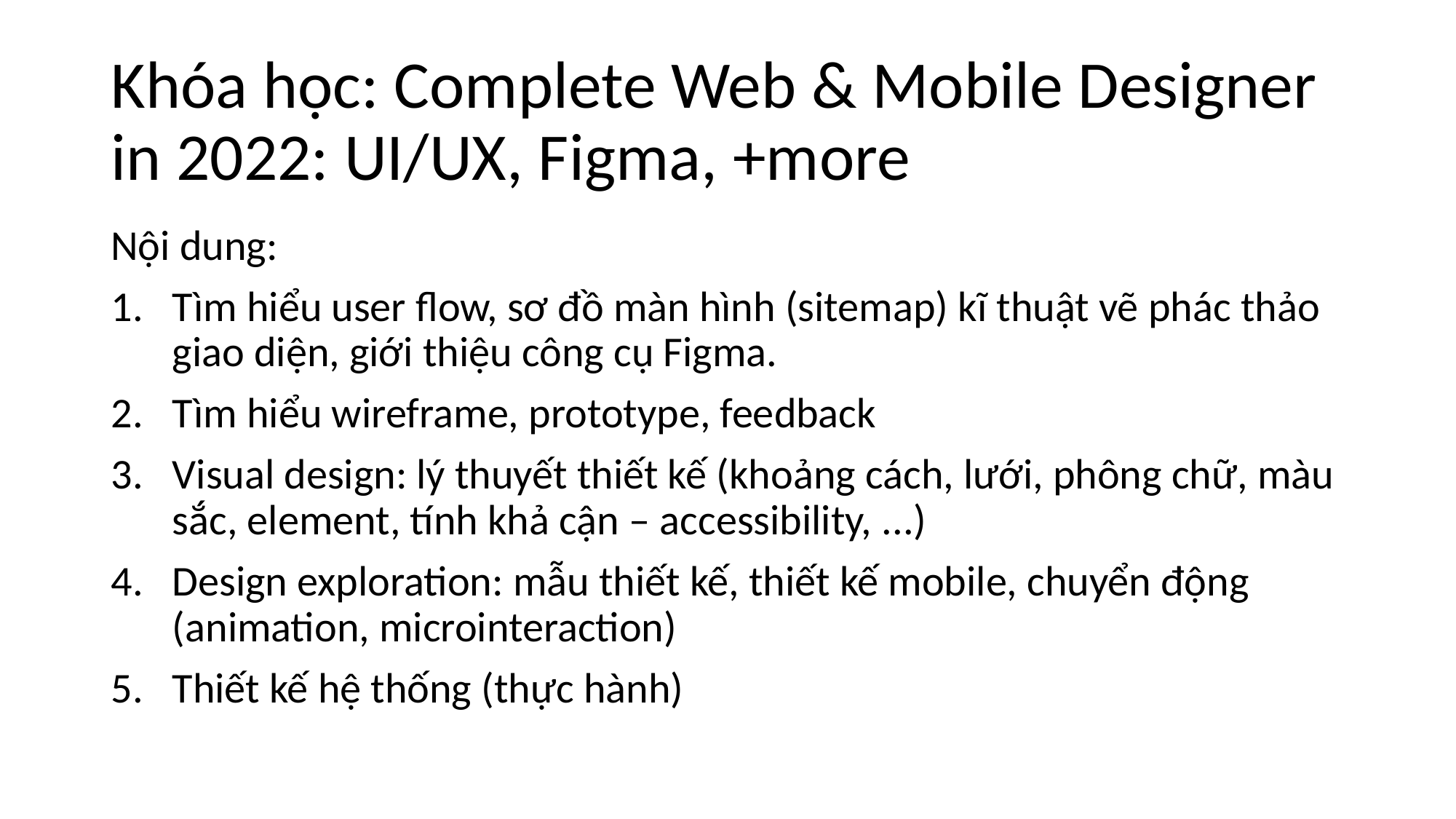

# Khóa học: Complete Web & Mobile Designer in 2022: UI/UX, Figma, +more
Nội dung:
Tìm hiểu user flow, sơ đồ màn hình (sitemap) kĩ thuật vẽ phác thảo giao diện, giới thiệu công cụ Figma.
Tìm hiểu wireframe, prototype, feedback
Visual design: lý thuyết thiết kế (khoảng cách, lưới, phông chữ, màu sắc, element, tính khả cận – accessibility, ...)
Design exploration: mẫu thiết kế, thiết kế mobile, chuyển động (animation, microinteraction)
Thiết kế hệ thống (thực hành)